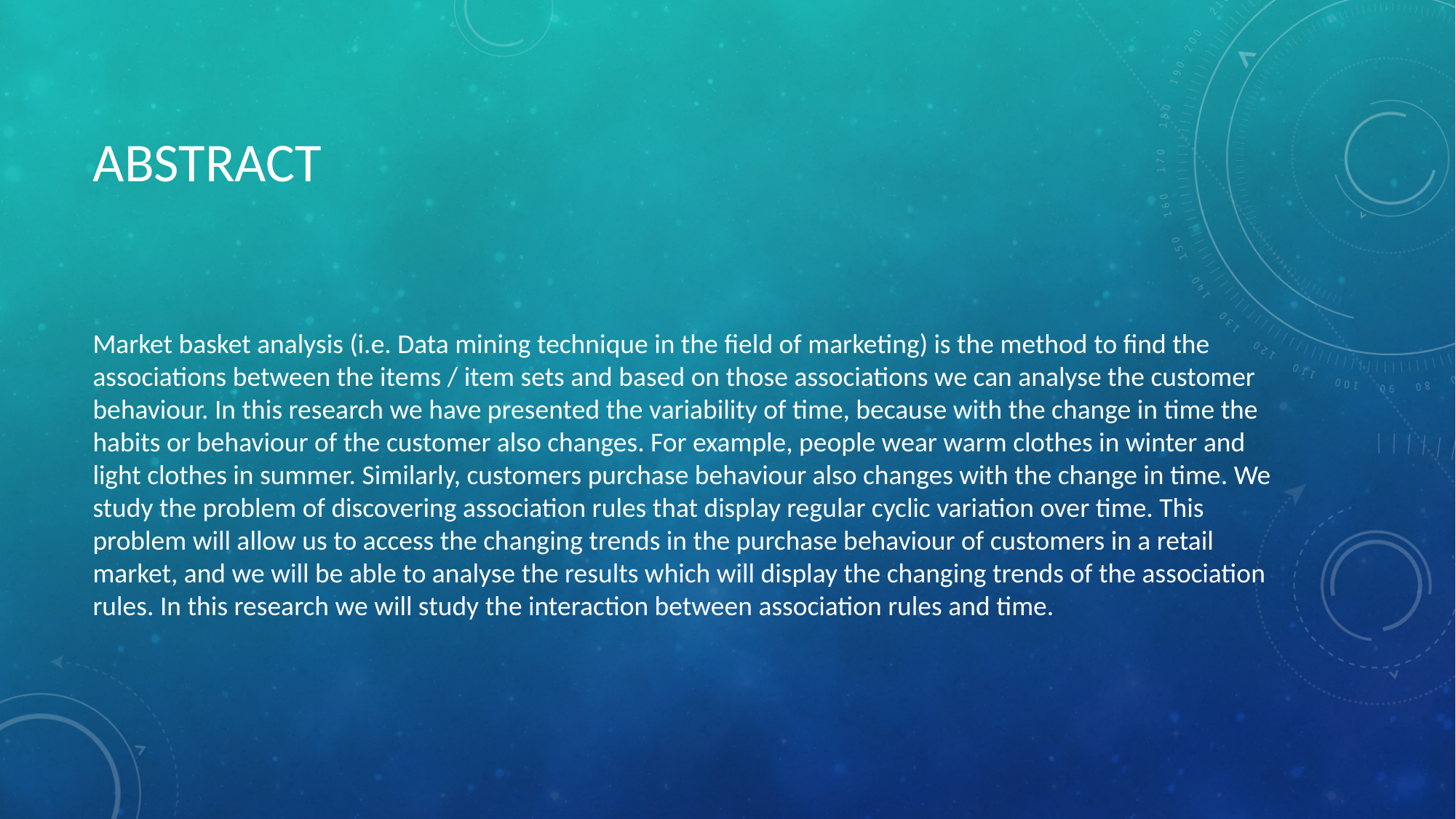

# Abstract
Market basket analysis (i.e. Data mining technique in the field of marketing) is the method to find the associations between the items / item sets and based on those associations we can analyse the customer behaviour. In this research we have presented the variability of time, because with the change in time the habits or behaviour of the customer also changes. For example, people wear warm clothes in winter and light clothes in summer. Similarly, customers purchase behaviour also changes with the change in time. We study the problem of discovering association rules that display regular cyclic variation over time. This problem will allow us to access the changing trends in the purchase behaviour of customers in a retail market, and we will be able to analyse the results which will display the changing trends of the association rules. In this research we will study the interaction between association rules and time.